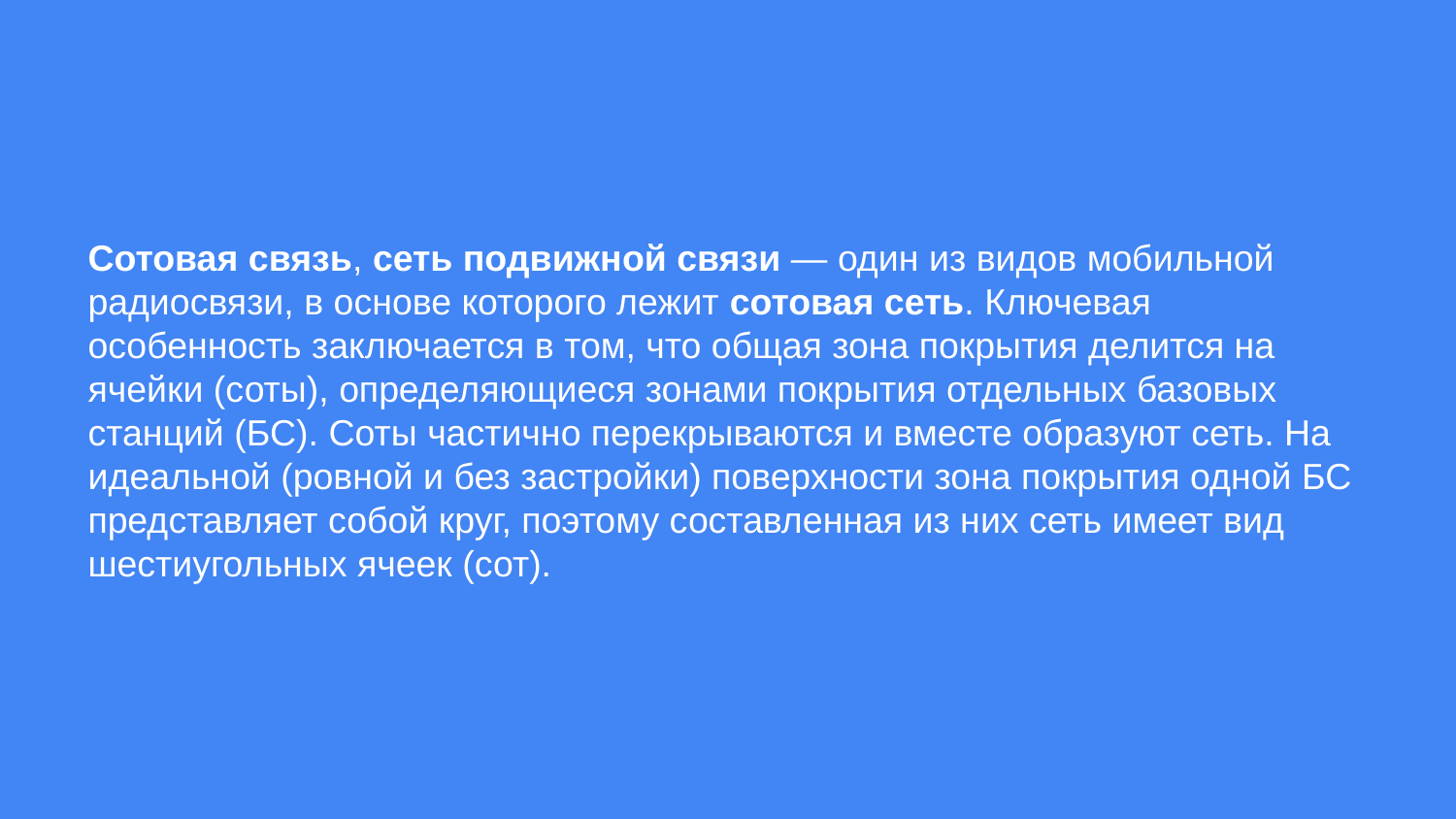

# Сотовая связь, сеть подвижной связи — один из видов мобильной радиосвязи, в основе которого лежит сотовая сеть. Ключевая особенность заключается в том, что общая зона покрытия делится на ячейки (соты), определяющиеся зонами покрытия отдельных базовых станций (БС). Соты частично перекрываются и вместе образуют сеть. На идеальной (ровной и без застройки) поверхности зона покрытия одной БС представляет собой круг, поэтому составленная из них сеть имеет вид шестиугольных ячеек (сот).